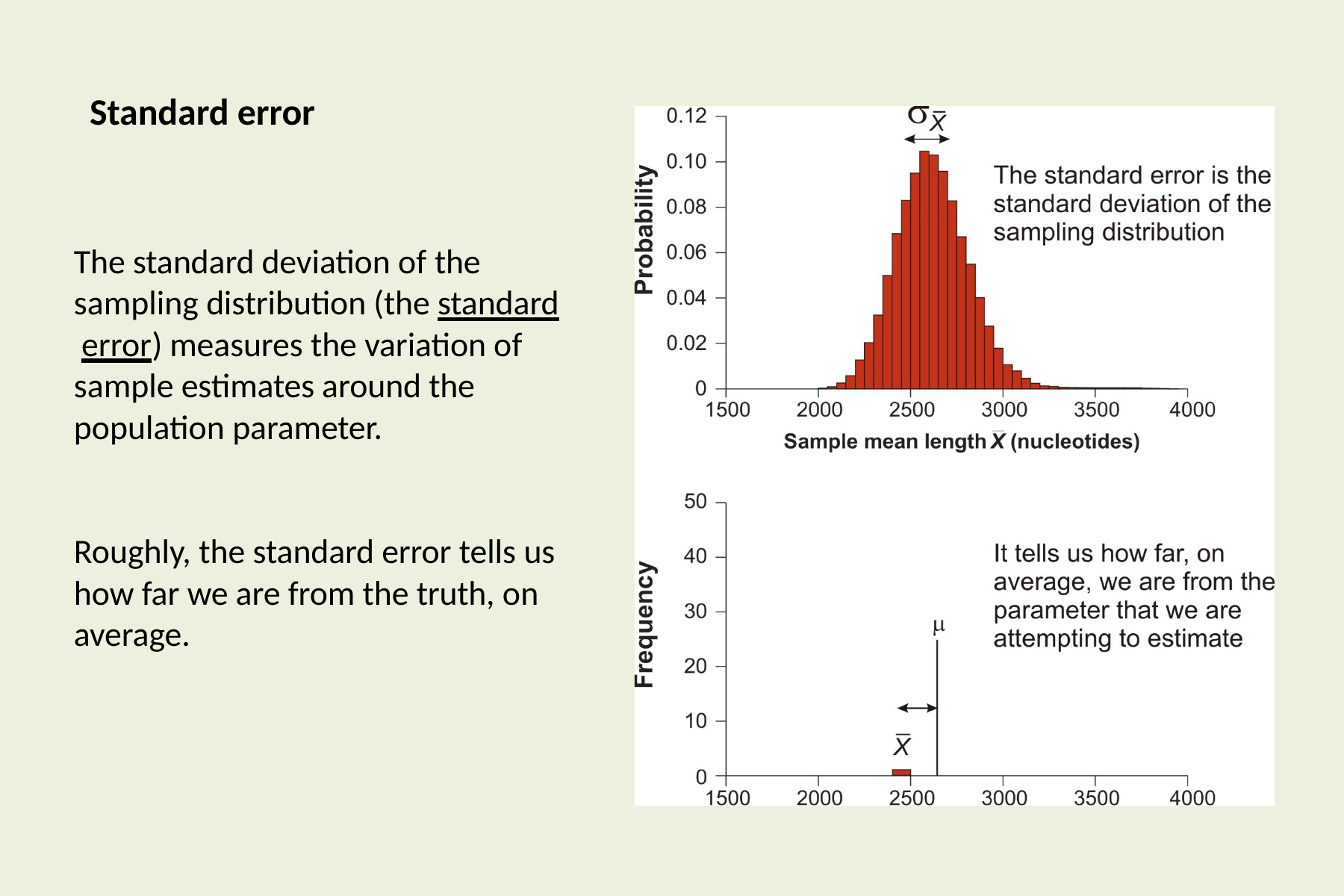

# Standard error

The standard deviation of the  sampling distribution (the standard  error) measures the variation of  sample estimates around the  population parameter.

Roughly, the standard error tells us  how far we are from the truth, on  average.